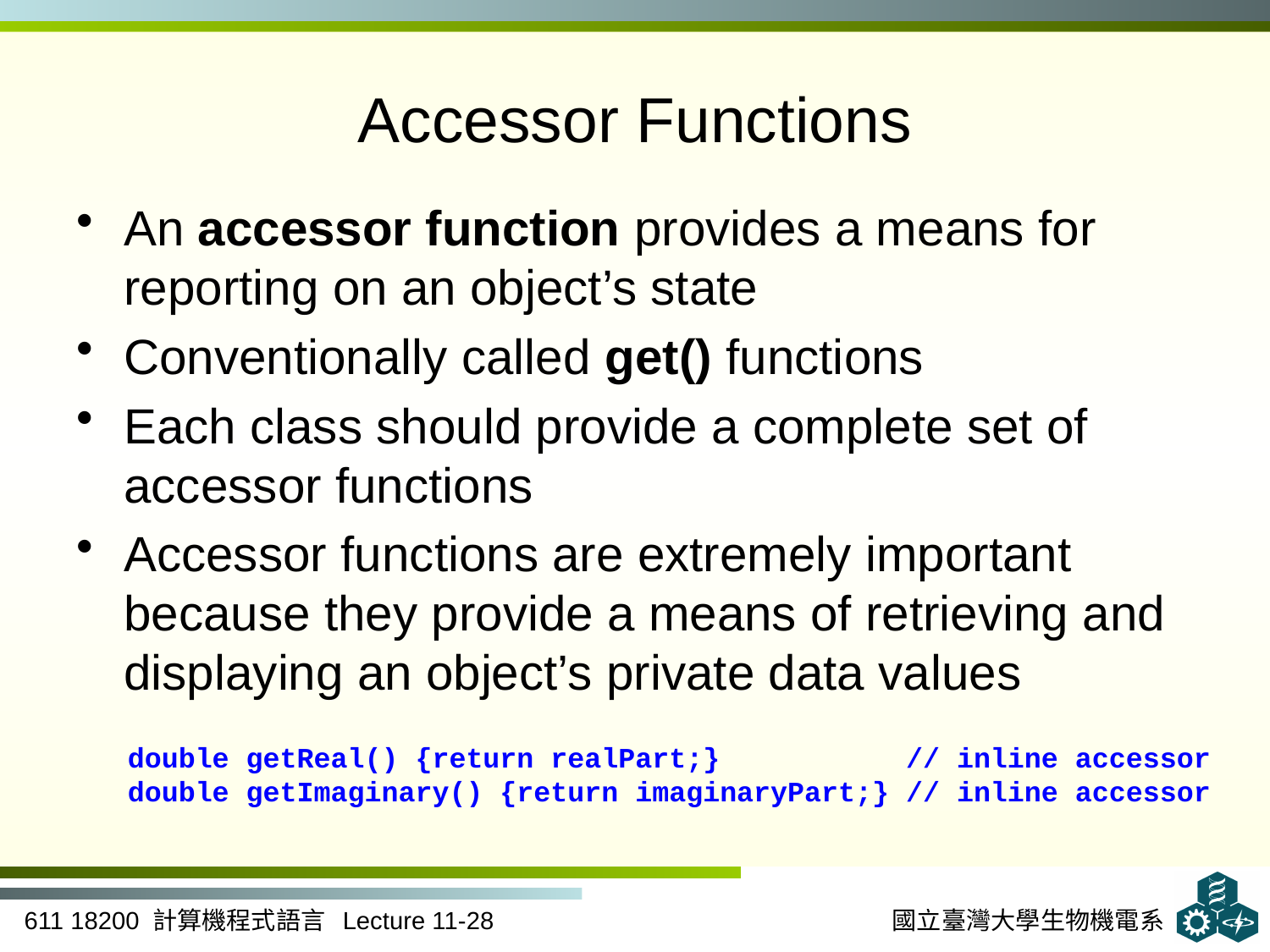

# Accessor Functions
An accessor function provides a means for reporting on an object’s state
Conventionally called get() functions
Each class should provide a complete set of accessor functions
Accessor functions are extremely important because they provide a means of retrieving and displaying an object’s private data values
double getReal() {return realPart;}           // inline accessor
double getImaginary() {return imaginaryPart;} // inline accessor
28